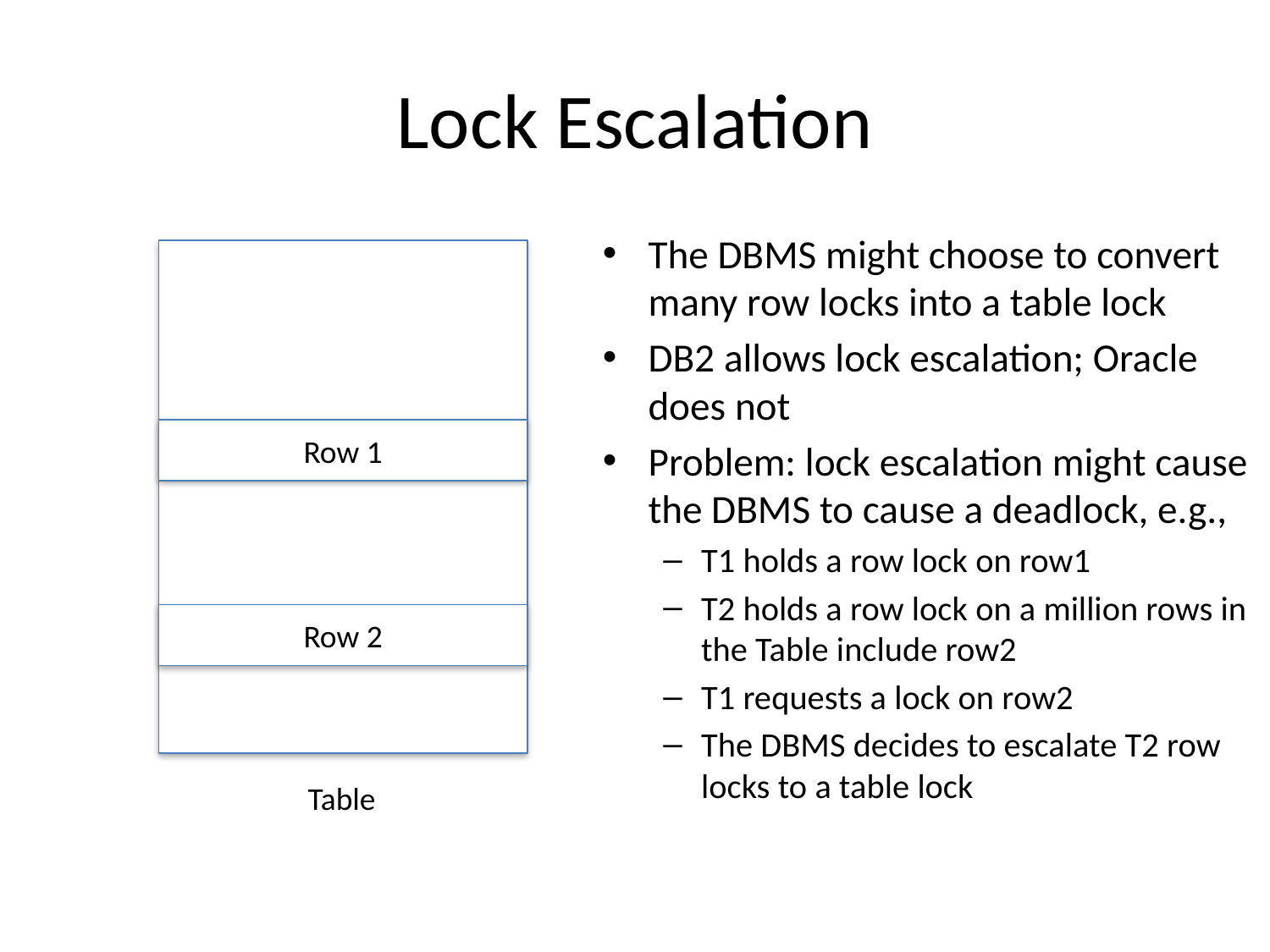

# Lock Escalation
The DBMS might choose to convert many row locks into a table lock
DB2 allows lock escalation; Oracle does not
Problem: lock escalation might cause the DBMS to cause a deadlock, e.g.,
T1 holds a row lock on row1
T2 holds a row lock on a million rows in the Table include row2
T1 requests a lock on row2
The DBMS decides to escalate T2 row locks to a table lock

Row 1
Row 2
Table